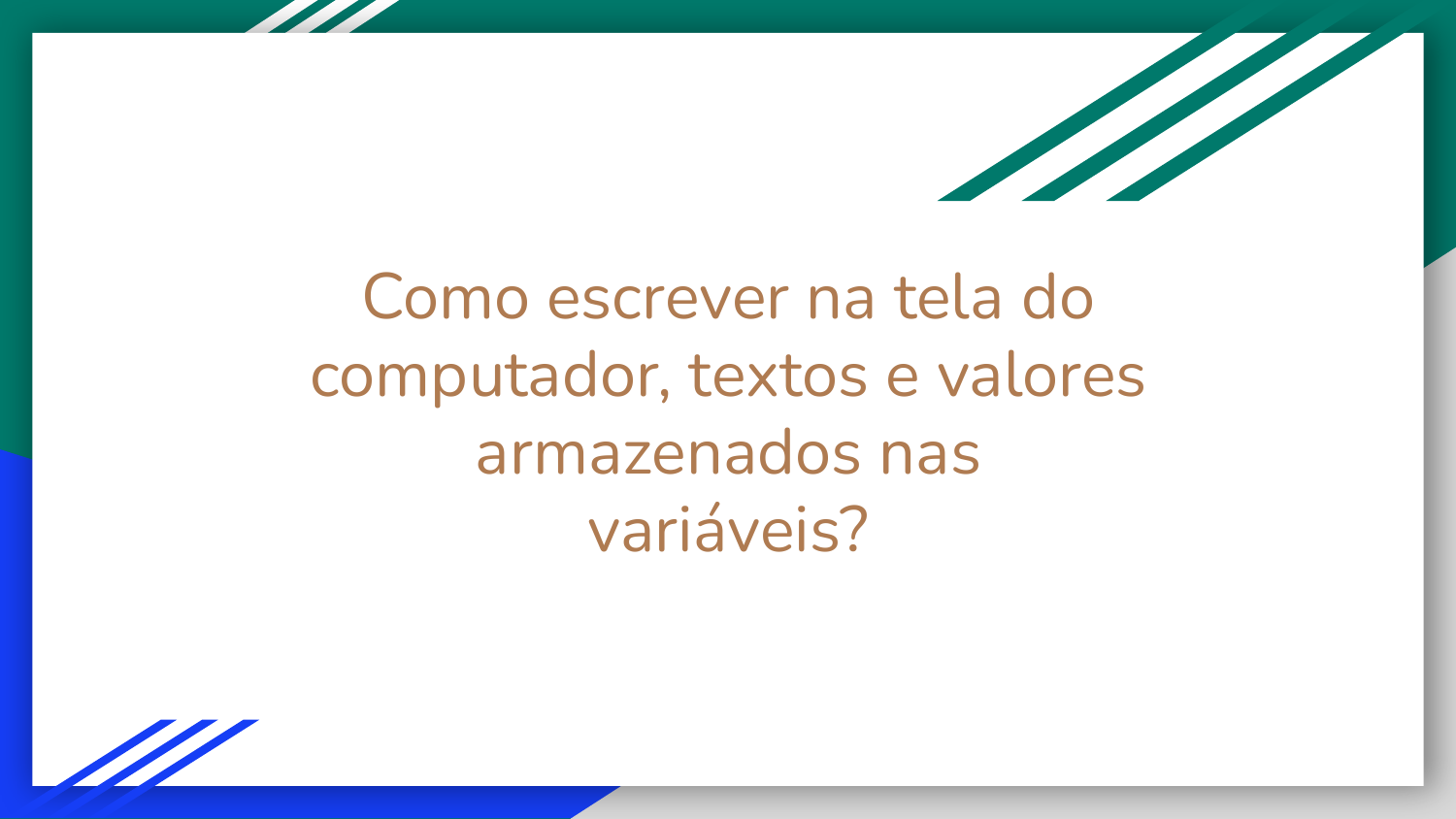

# Como escrever na tela do computador, textos e valores armazenados nas
variáveis?